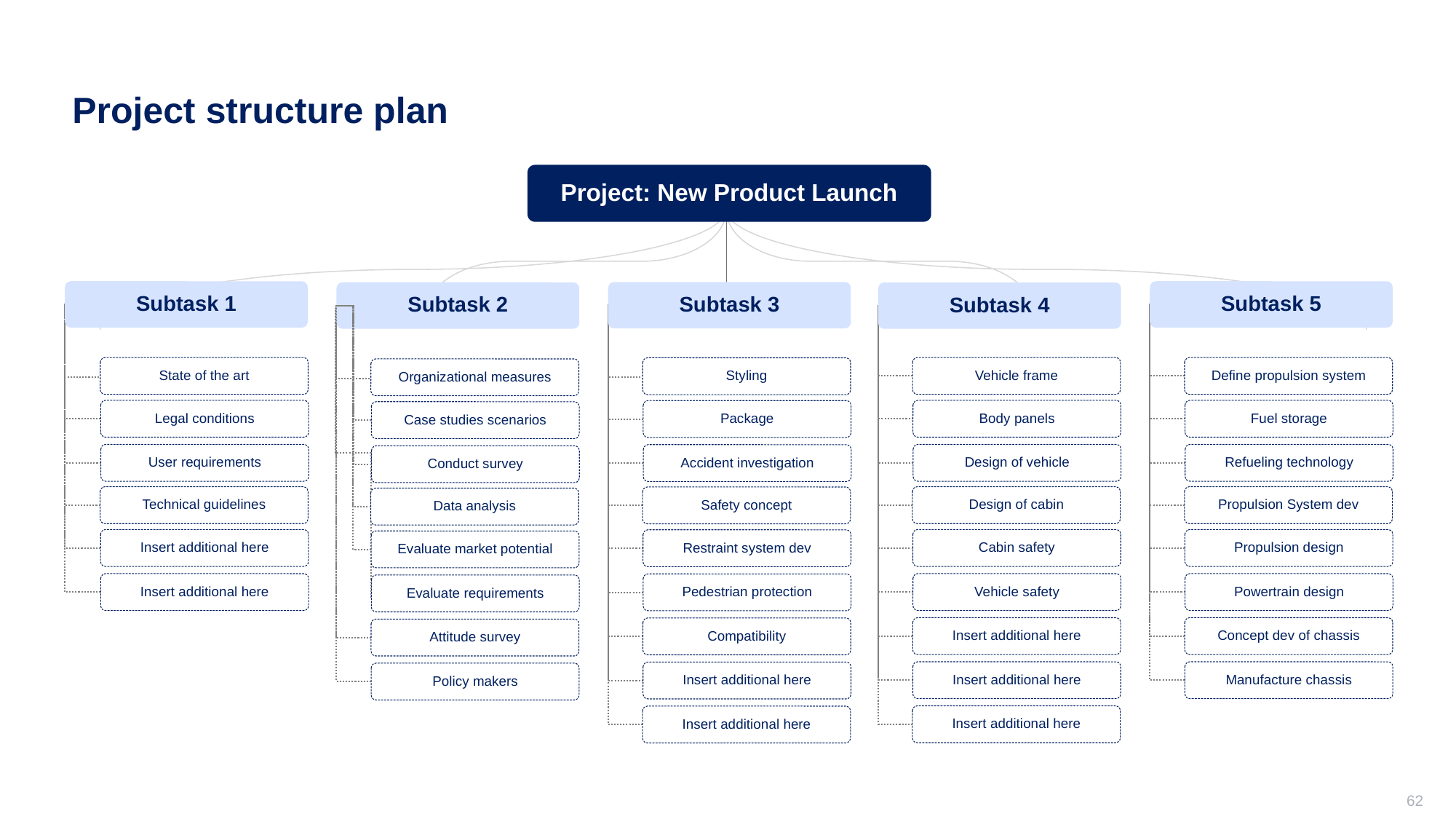

# Project structure plan
Project: New Product Launch
Subtask 1
Subtask 5
Subtask 3
Subtask 2
Subtask 4
State of the art
Vehicle frame
Define propulsion system
Styling
Organizational measures
Legal conditions
Body panels
Fuel storage
Package
Case studies scenarios
User requirements
Design of vehicle
Refueling technology
Accident investigation
Conduct survey
Technical guidelines
Design of cabin
Propulsion System dev
Safety concept
Data analysis
Insert additional here
Cabin safety
Propulsion design
Restraint system dev
Evaluate market potential
Insert additional here
Vehicle safety
Powertrain design
Pedestrian protection
Evaluate requirements
Insert additional here
Concept dev of chassis
Compatibility
Attitude survey
Insert additional here
Manufacture chassis
Insert additional here
Policy makers
Insert additional here
Insert additional here
62